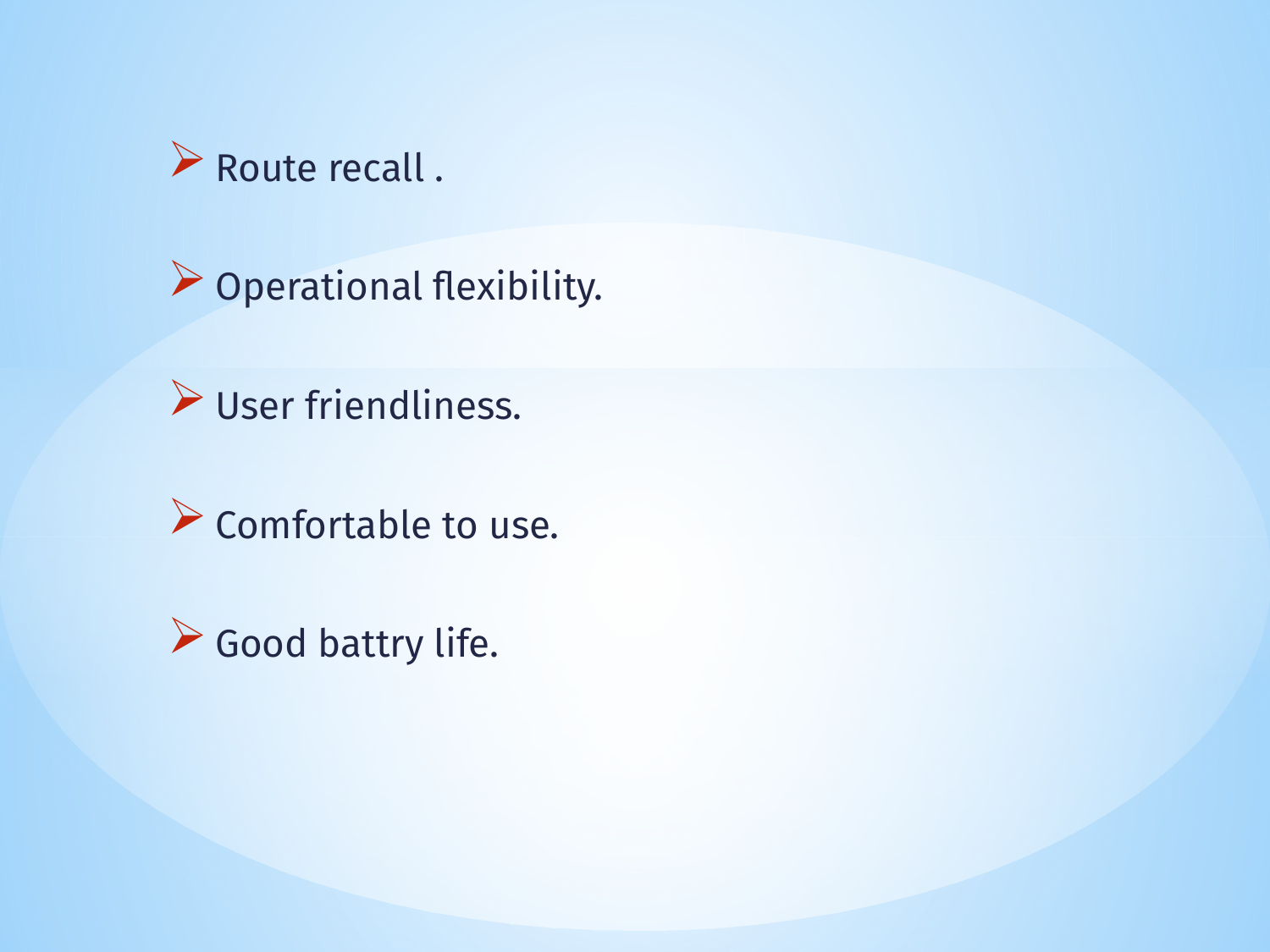

#
Route recall .

Operational flexibility.

User friendliness.

Comfortable to use.

Good battry life.